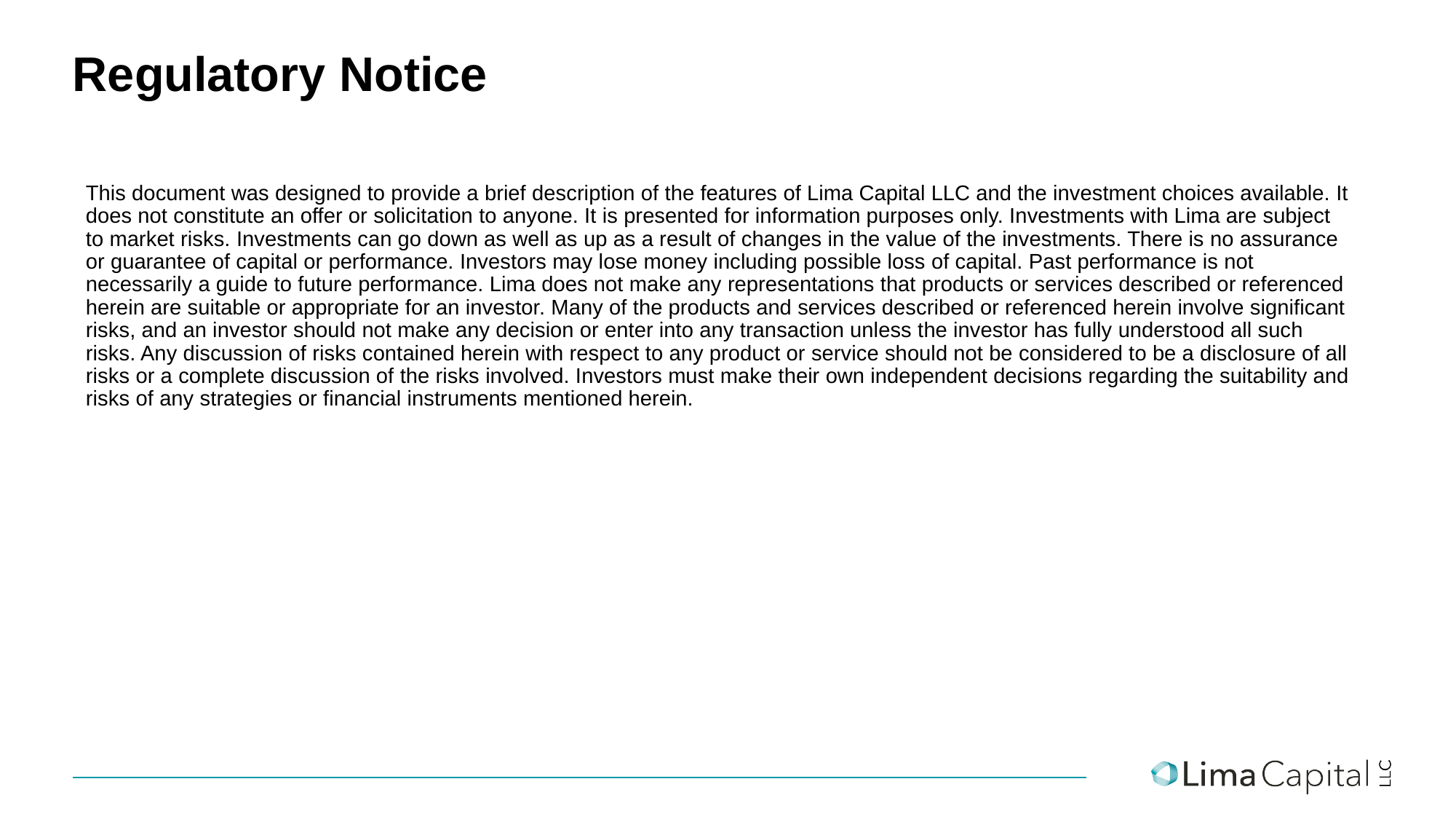

# Regulatory Notice
This document was designed to provide a brief description of the features of Lima Capital LLC and the investment choices available. It does not constitute an offer or solicitation to anyone. It is presented for information purposes only. Investments with Lima are subject to market risks. Investments can go down as well as up as a result of changes in the value of the investments. There is no assurance or guarantee of capital or performance. Investors may lose money including possible loss of capital. Past performance is not necessarily a guide to future performance. Lima does not make any representations that products or services described or referenced herein are suitable or appropriate for an investor. Many of the products and services described or referenced herein involve significant risks, and an investor should not make any decision or enter into any transaction unless the investor has fully understood all such risks. Any discussion of risks contained herein with respect to any product or service should not be considered to be a disclosure of all risks or a complete discussion of the risks involved. Investors must make their own independent decisions regarding the suitability and risks of any strategies or financial instruments mentioned herein.